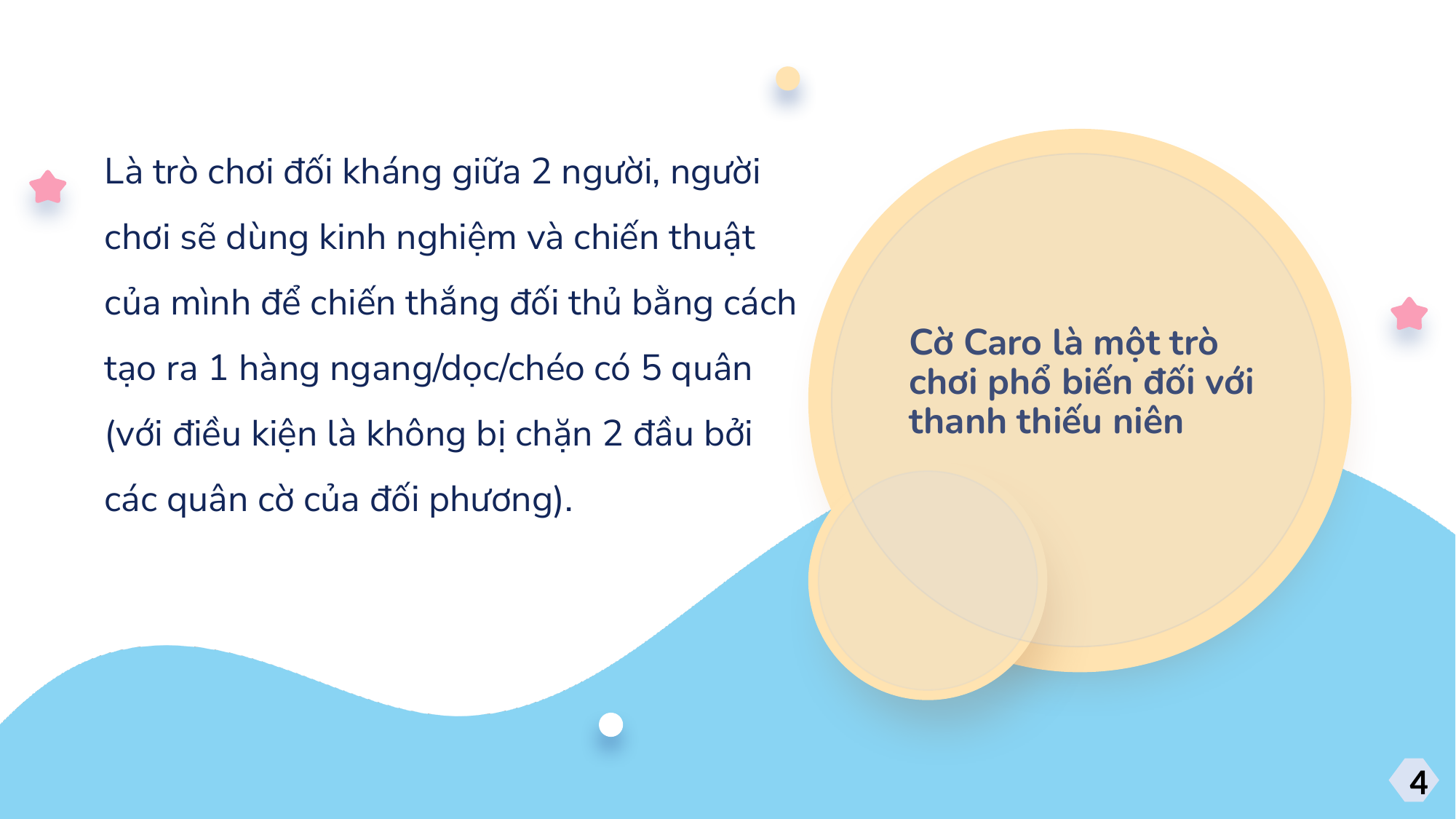

Là trò chơi đối kháng giữa 2 người, người chơi sẽ dùng kinh nghiệm và chiến thuật của mình để chiến thắng đối thủ bằng cách tạo ra 1 hàng ngang/dọc/chéo có 5 quân (với điều kiện là không bị chặn 2 đầu bởi các quân cờ của đối phương).

Cờ Caro là một trò chơi phổ biến đối với thanh thiếu niên

4